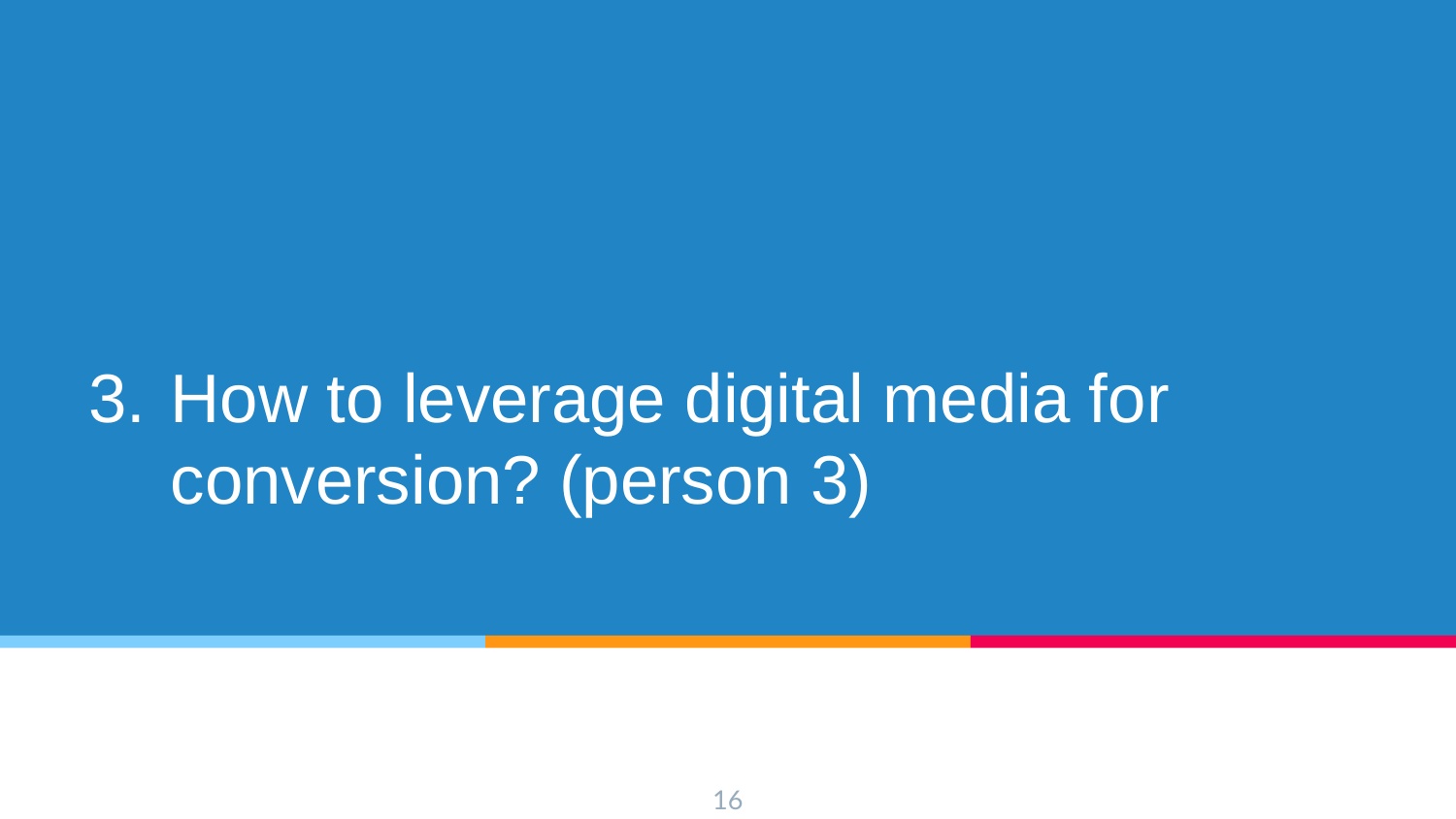

# How to leverage digital media for conversion? (person 3)
16